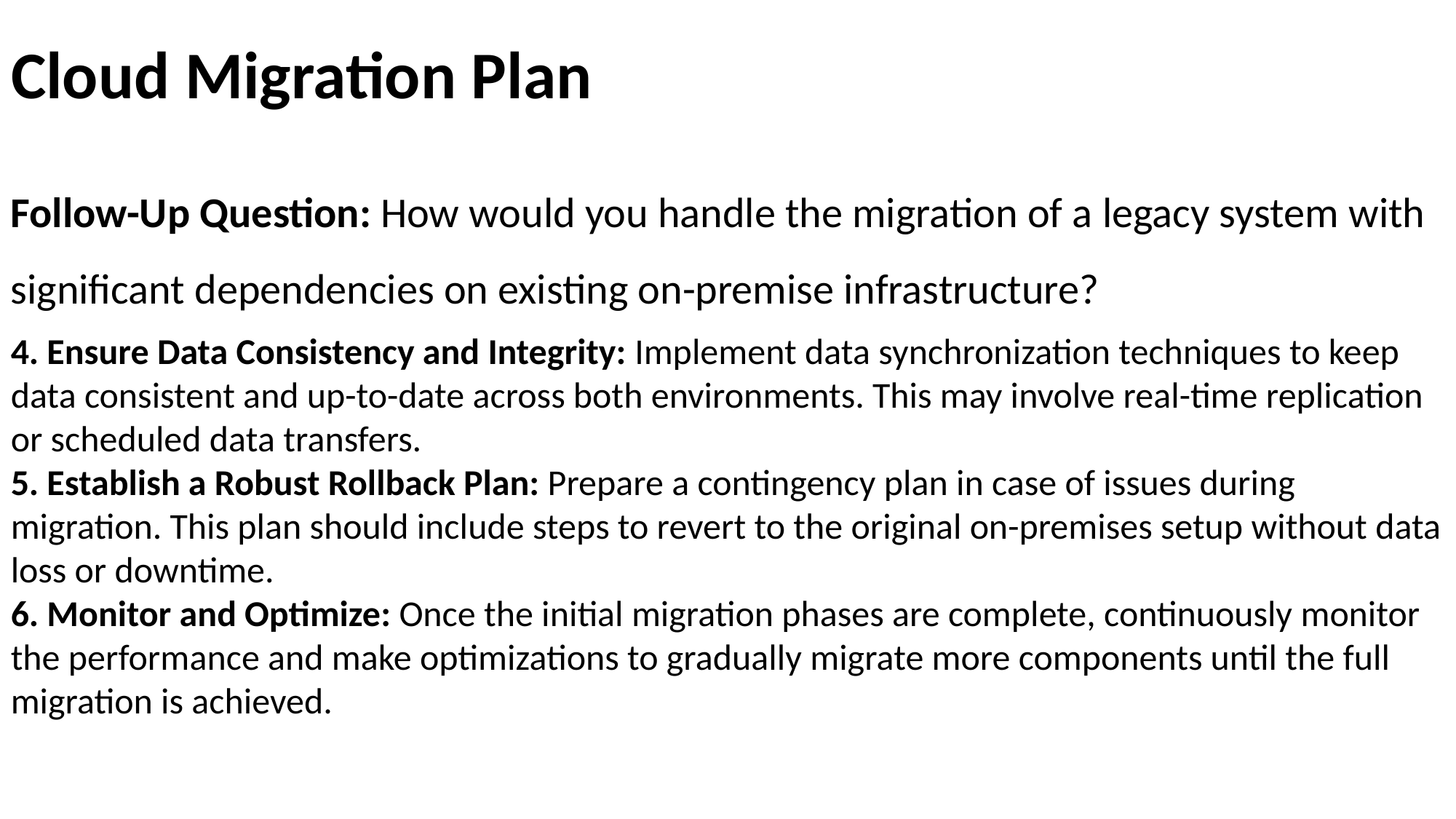

# Cloud Migration Plan
Follow-Up Question: How would you handle the migration of a legacy system with significant dependencies on existing on-premise infrastructure?
4. Ensure Data Consistency and Integrity: Implement data synchronization techniques to keep data consistent and up-to-date across both environments. This may involve real-time replication or scheduled data transfers.
5. Establish a Robust Rollback Plan: Prepare a contingency plan in case of issues during migration. This plan should include steps to revert to the original on-premises setup without data loss or downtime.
6. Monitor and Optimize: Once the initial migration phases are complete, continuously monitor the performance and make optimizations to gradually migrate more components until the full migration is achieved.